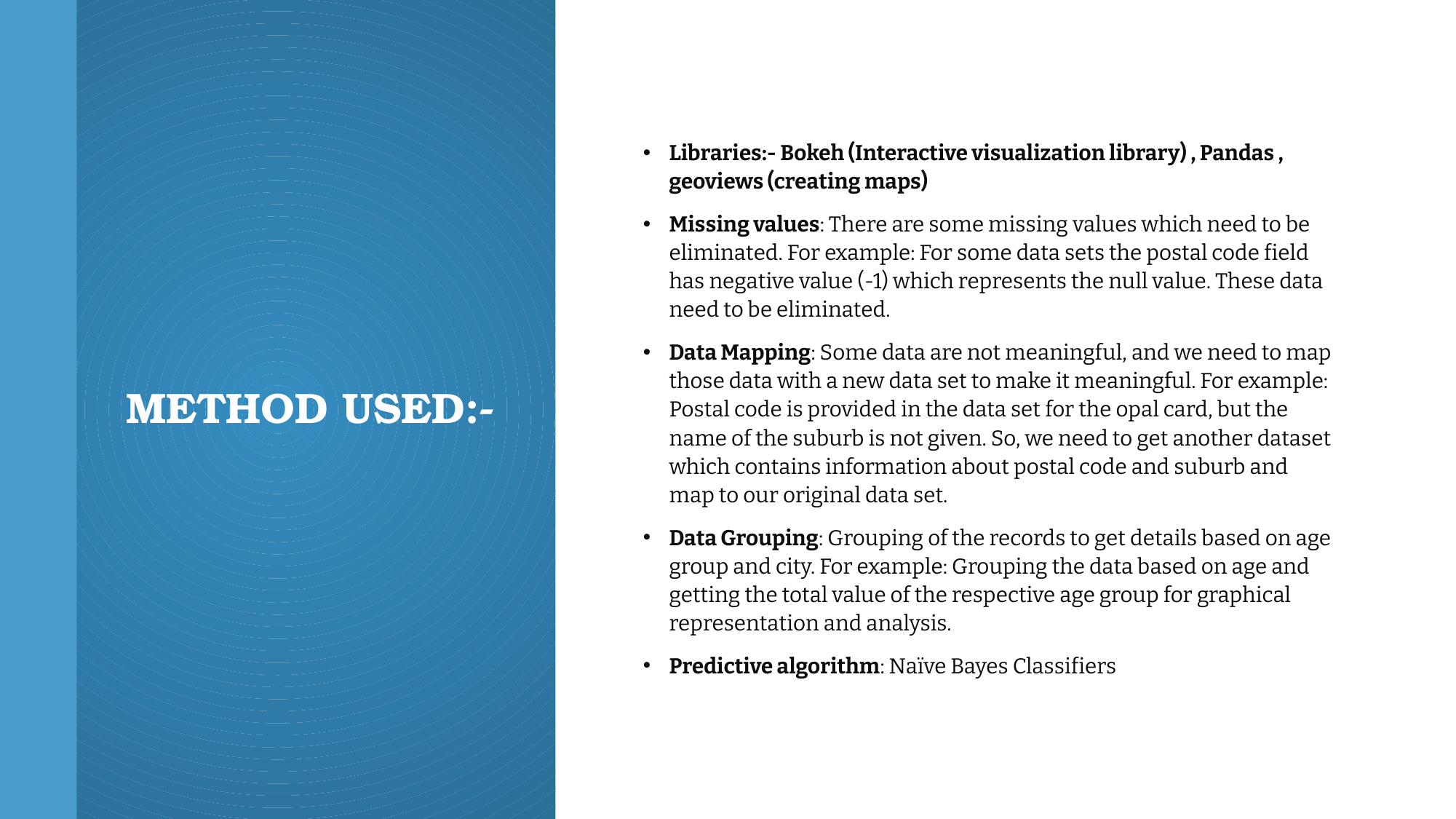

Method Used:-
Libraries:- Bokeh (Interactive visualization library) , Pandas , geoviews (creating maps)
Missing values: There are some missing values which need to be eliminated. For example: For some data sets the postal code field has negative value (-1) which represents the null value. These data need to be eliminated.
Data Mapping: Some data are not meaningful, and we need to map those data with a new data set to make it meaningful. For example: Postal code is provided in the data set for the opal card, but the name of the suburb is not given. So, we need to get another dataset which contains information about postal code and suburb and map to our original data set.
Data Grouping: Grouping of the records to get details based on age group and city. For example: Grouping the data based on age and getting the total value of the respective age group for graphical representation and analysis.
Predictive algorithm: Naïve Bayes Classifiers